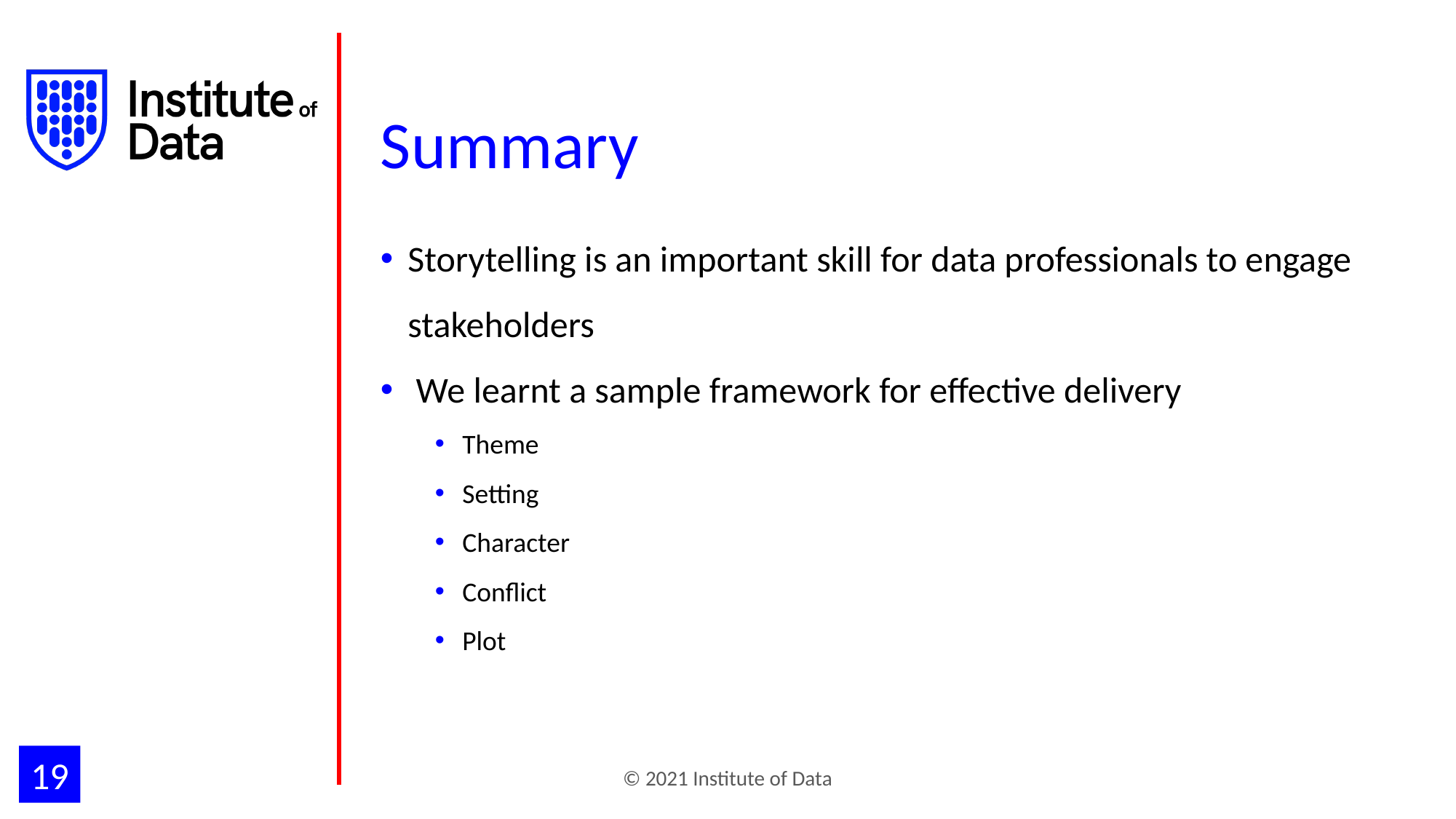

# Summary
Storytelling is an important skill for data professionals to engage stakeholders
 We learnt a sample framework for effective delivery
Theme
Setting
Character
Conflict
Plot